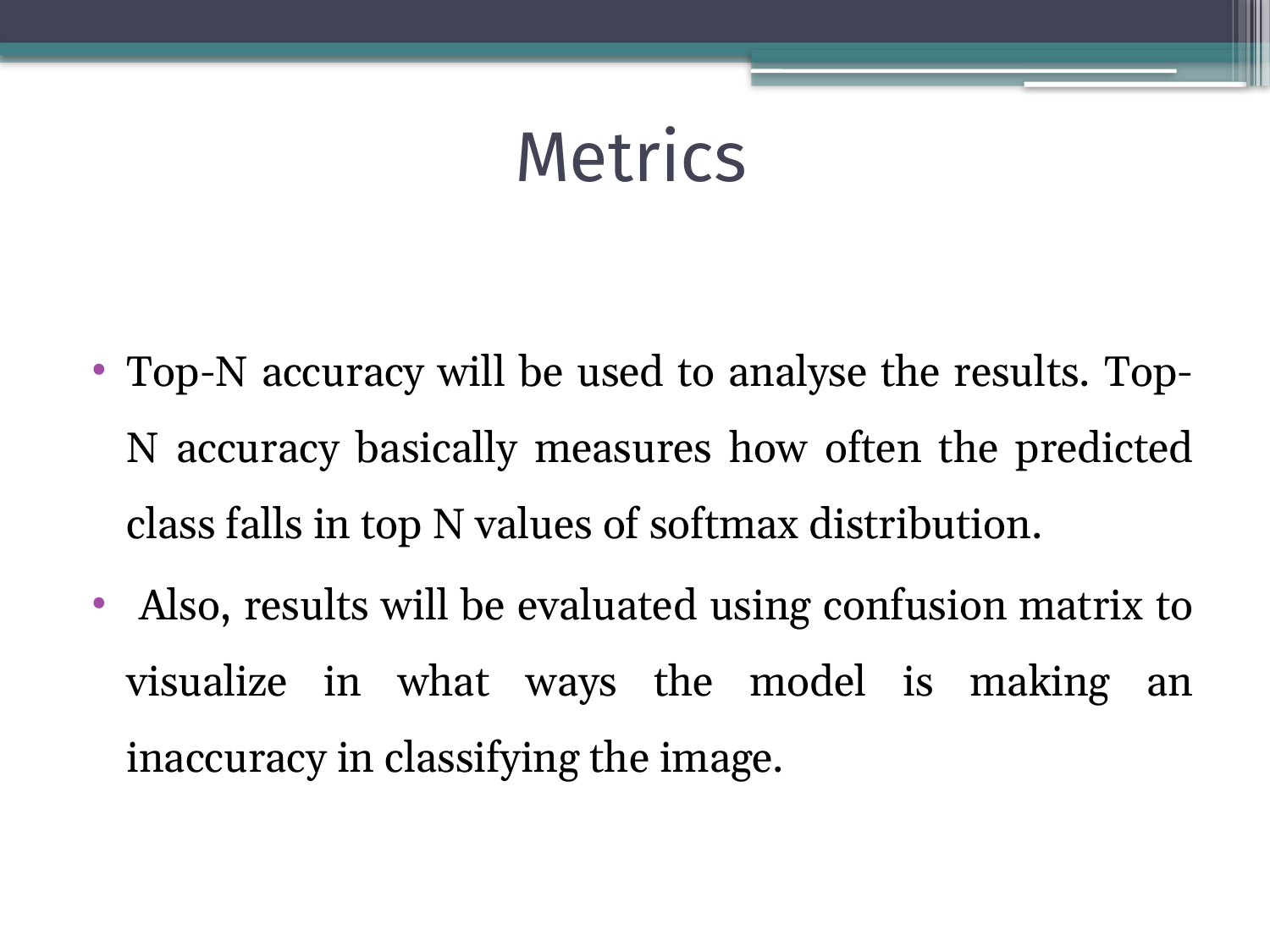

# Metrics
Top-N accuracy will be used to analyse the results. Top-N accuracy basically measures how often the predicted class falls in top N values of softmax distribution.
 Also, results will be evaluated using confusion matrix to visualize in what ways the model is making an inaccuracy in classifying the image.